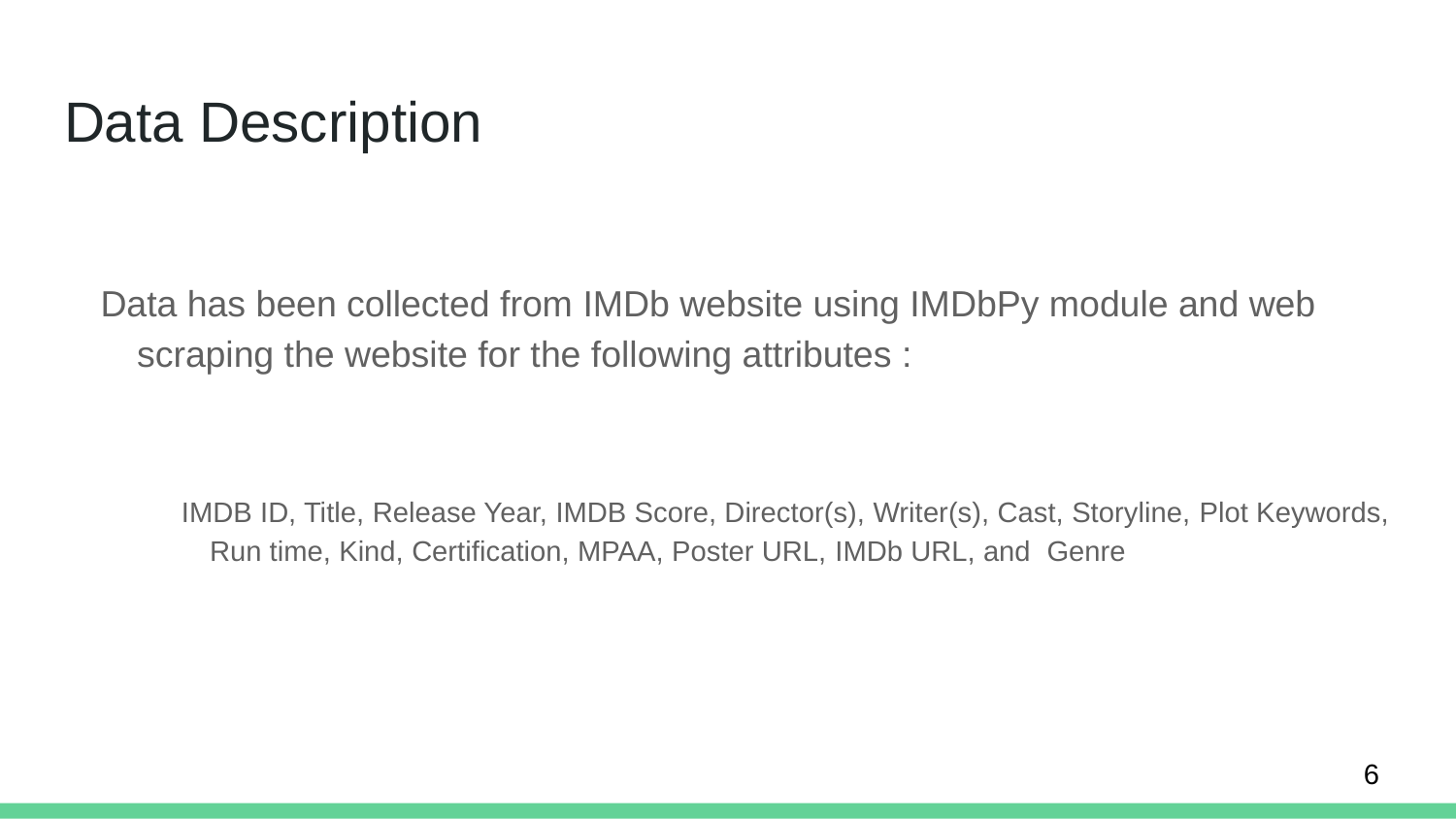

# Data Description

Data has been collected from IMDb website using IMDbPy module and web scraping the website for the following attributes :

 IMDB ID, Title, ​Release Year, IMDB Score, Director(s), Writer(s), Cast, Storyline, ​Plot Keywords, Run time, Kind, Certification, MPAA, Poster URL,​ IMDb URL, and ​ Genre
6